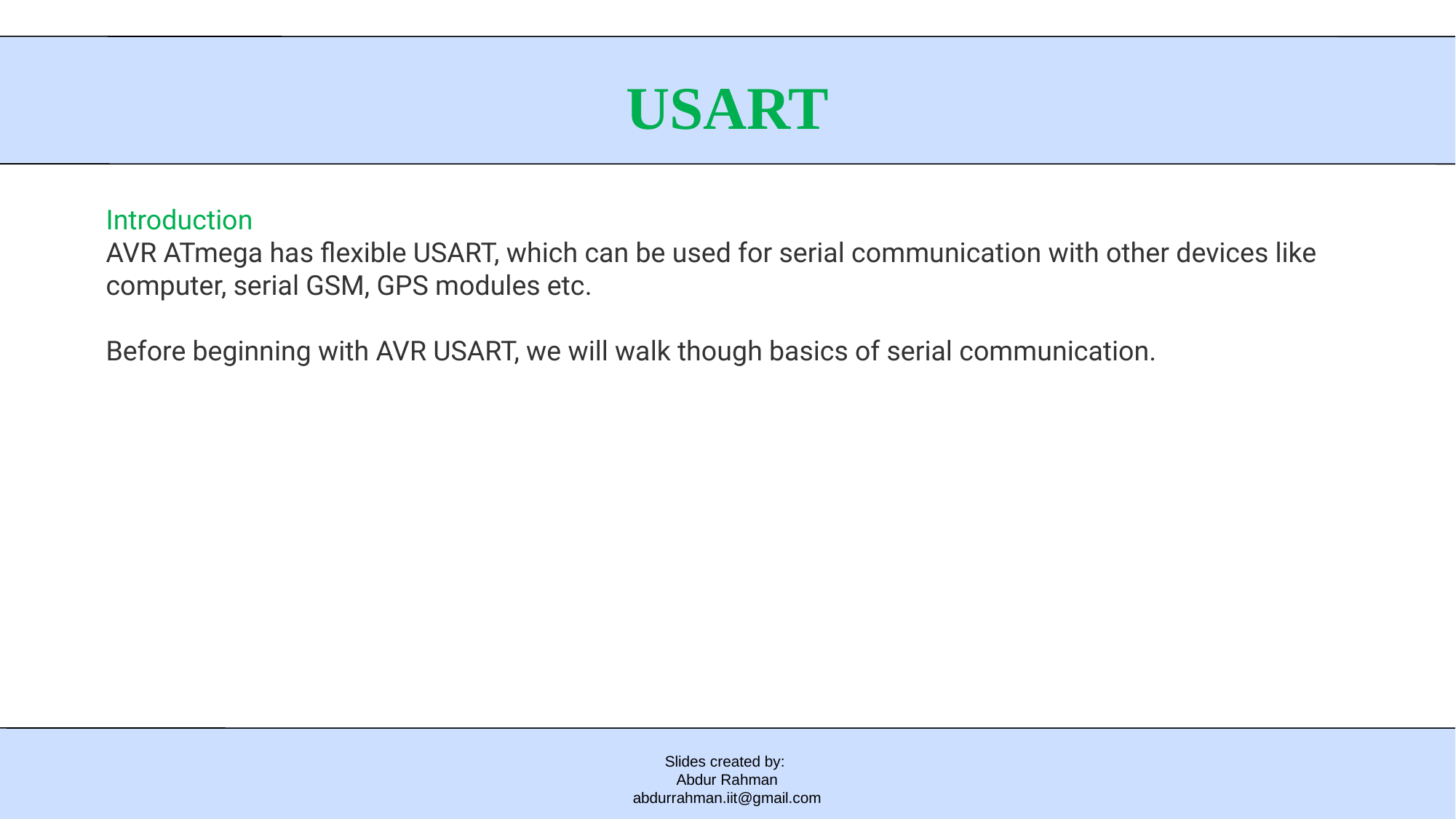

# USART
Introduction
AVR ATmega has flexible USART, which can be used for serial communication with other devices like computer, serial GSM, GPS modules etc.

Before beginning with AVR USART, we will walk though basics of serial communication.
Slides created by:
Abdur Rahman
abdurrahman.iit@gmail.com